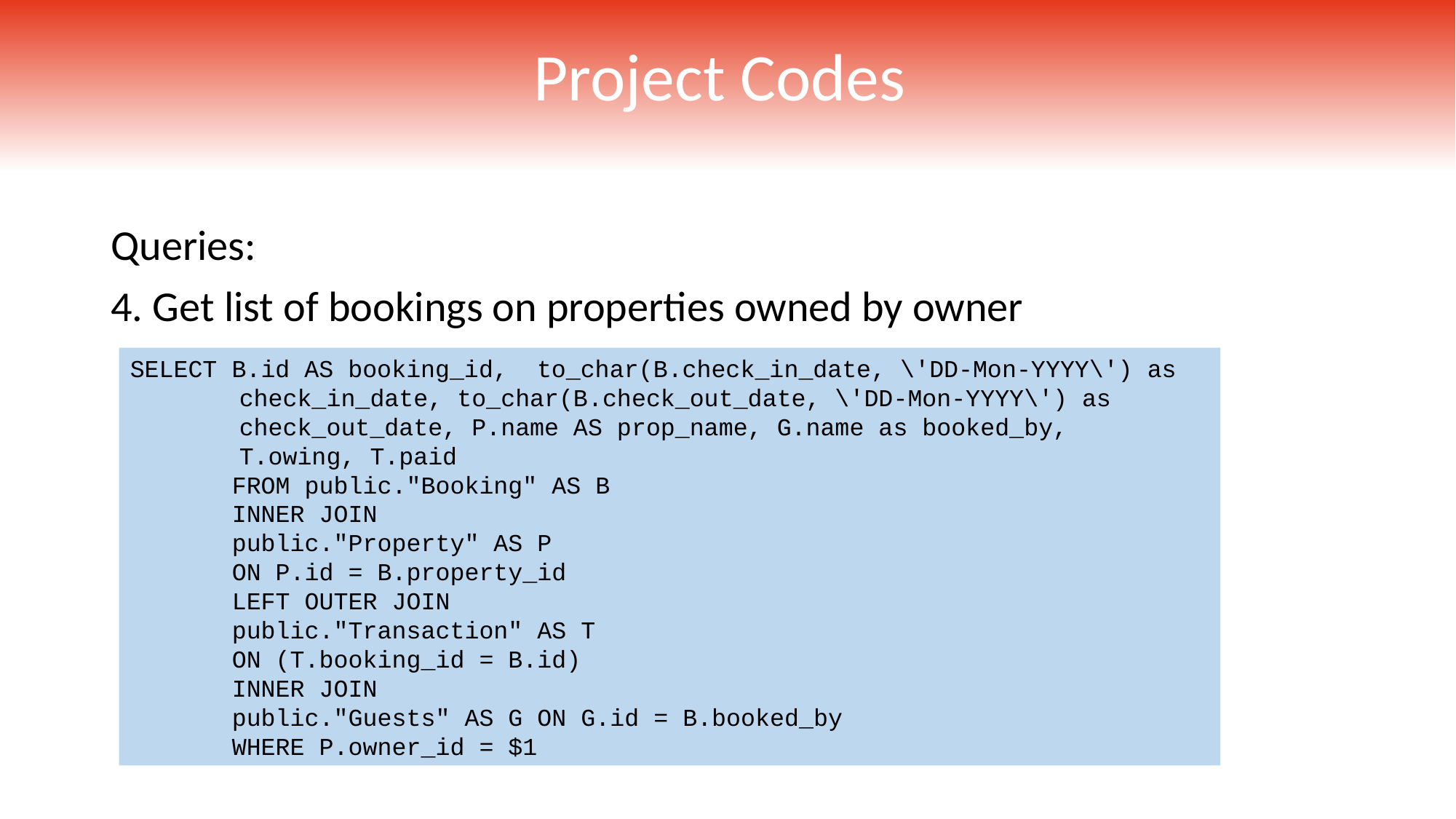

# Project Codes
Queries:
4. Get list of bookings on properties owned by owner
SELECT B.id AS booking_id,  to_char(B.check_in_date, \'DD-Mon-YYYY\') as 	check_in_date, to_char(B.check_out_date, \'DD-Mon-YYYY\') as 	check_out_date, P.name AS prop_name, G.name as booked_by,
	T.owing, T.paid
       FROM public."Booking" AS B
       INNER JOIN
       public."Property" AS P
       ON P.id = B.property_id
       LEFT OUTER JOIN
       public."Transaction" AS T
       ON (T.booking_id = B.id)
       INNER JOIN
       public."Guests" AS G ON G.id = B.booked_by
       WHERE P.owner_id = $1